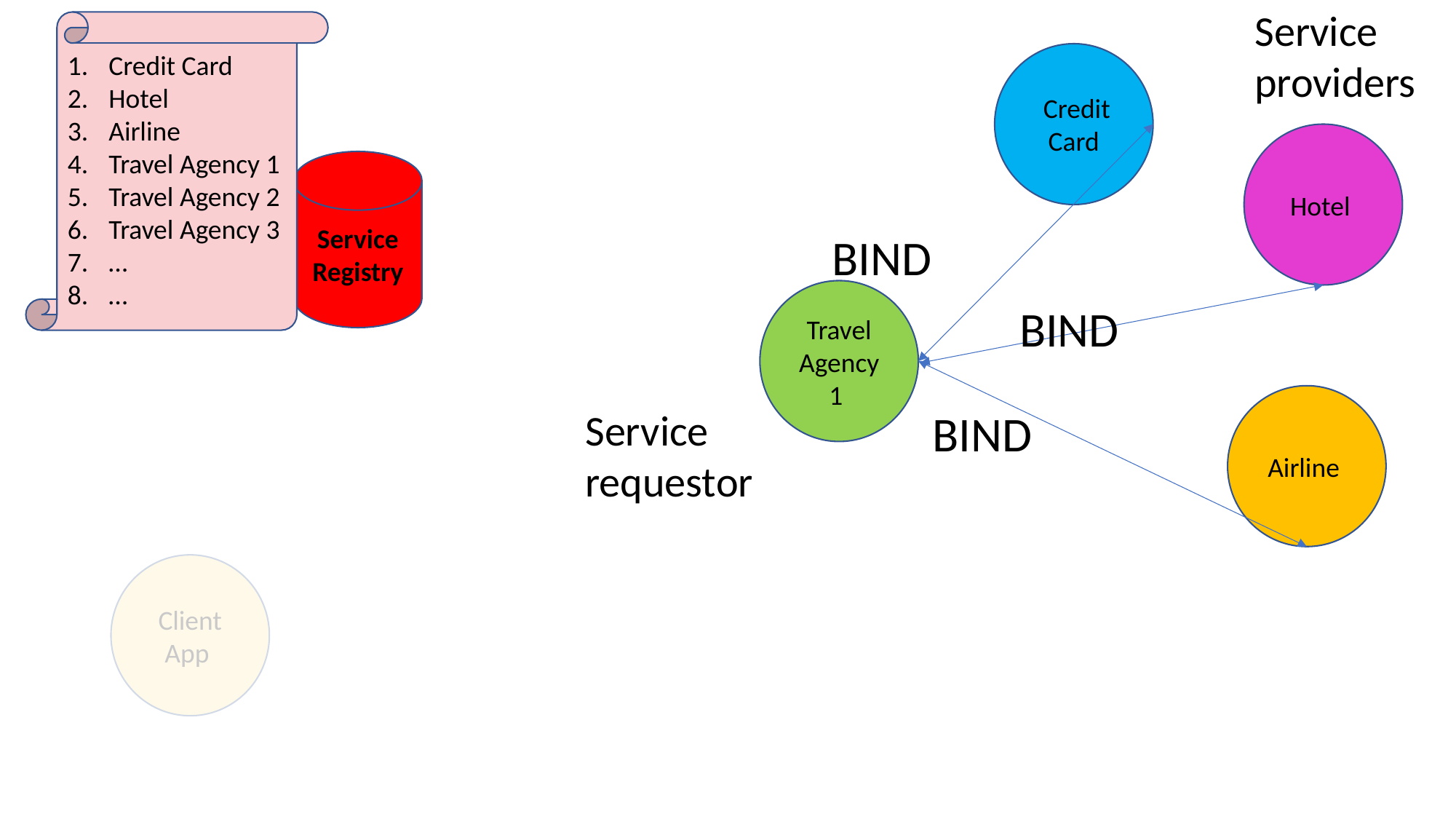

Service providers
Credit Card
Hotel
Airline
Travel Agency 1
Travel Agency 2
Travel Agency 3
…
…
 Credit Card
Hotel
Service Registry
BIND
Travel Agency 1
BIND
Airline
Service requestor
BIND

Client App